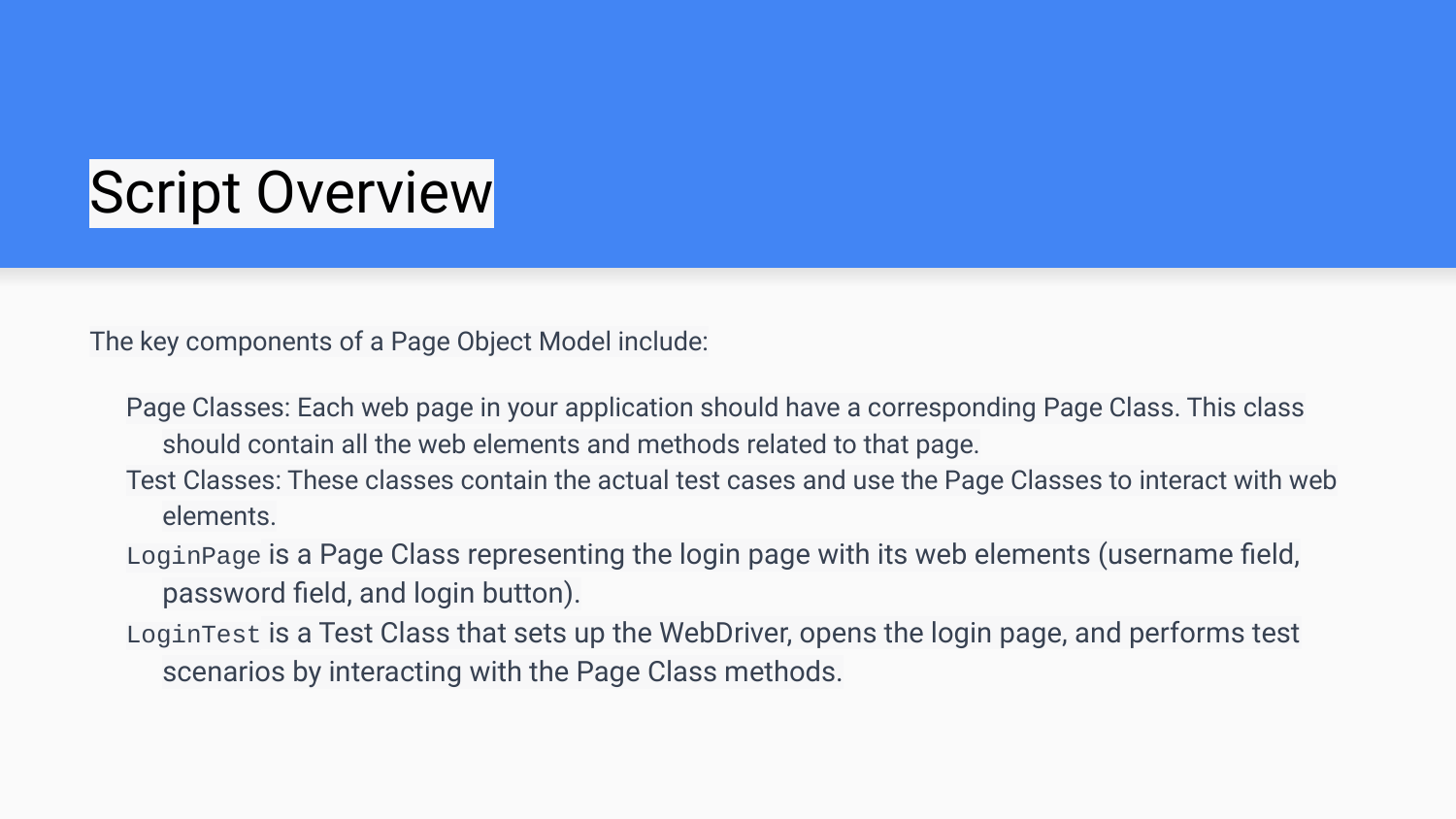

# Script Overview
The key components of a Page Object Model include:
Page Classes: Each web page in your application should have a corresponding Page Class. This class should contain all the web elements and methods related to that page.
Test Classes: These classes contain the actual test cases and use the Page Classes to interact with web elements.
LoginPage is a Page Class representing the login page with its web elements (username field, password field, and login button).
LoginTest is a Test Class that sets up the WebDriver, opens the login page, and performs test scenarios by interacting with the Page Class methods.